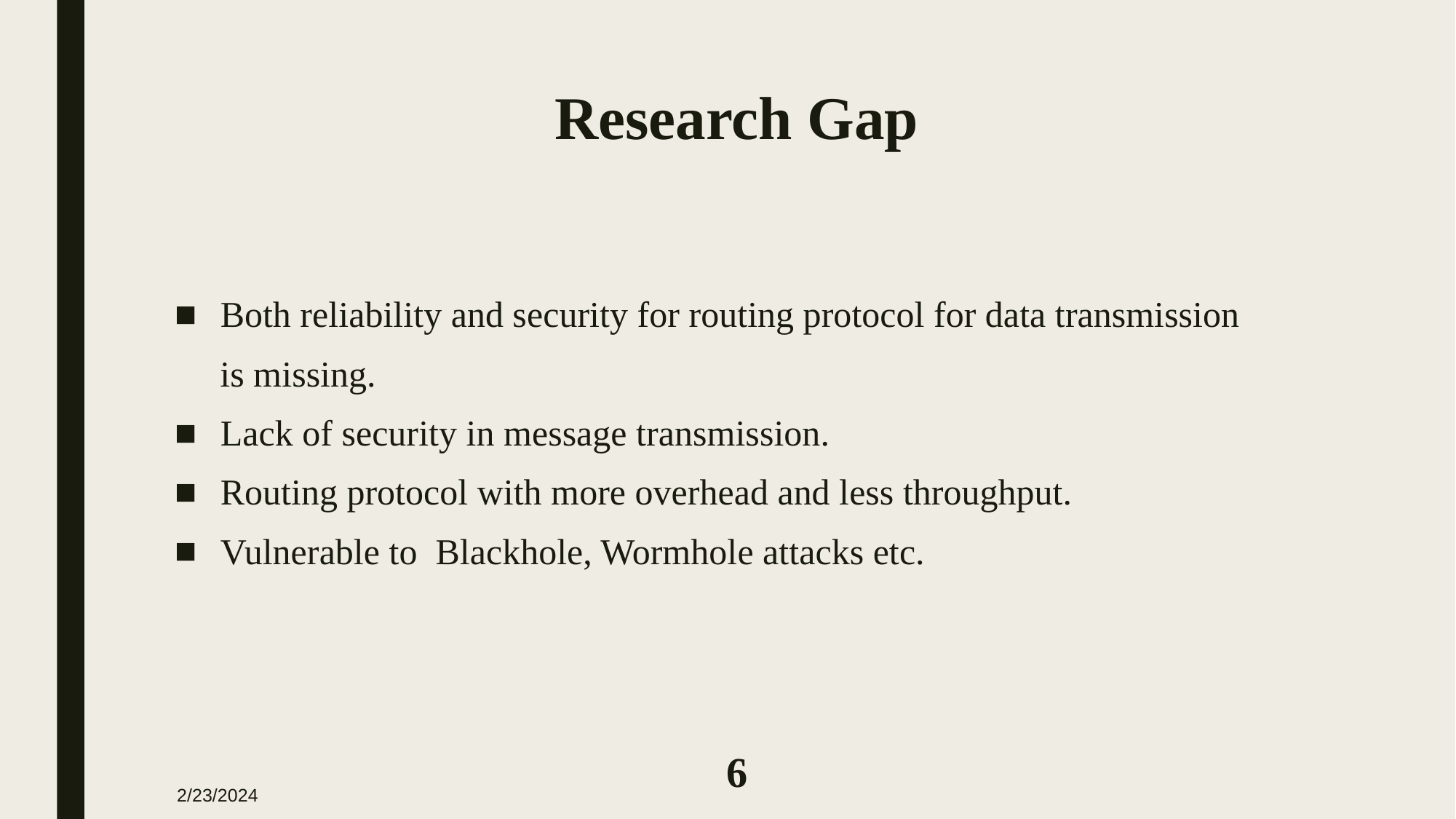

# Research Gap
Both reliability and security for routing protocol for data transmission
     is missing.
Lack of security in message transmission.
Routing protocol with more overhead and less throughput.
Vulnerable to  Blackhole, Wormhole attacks etc.
6
2/23/2024